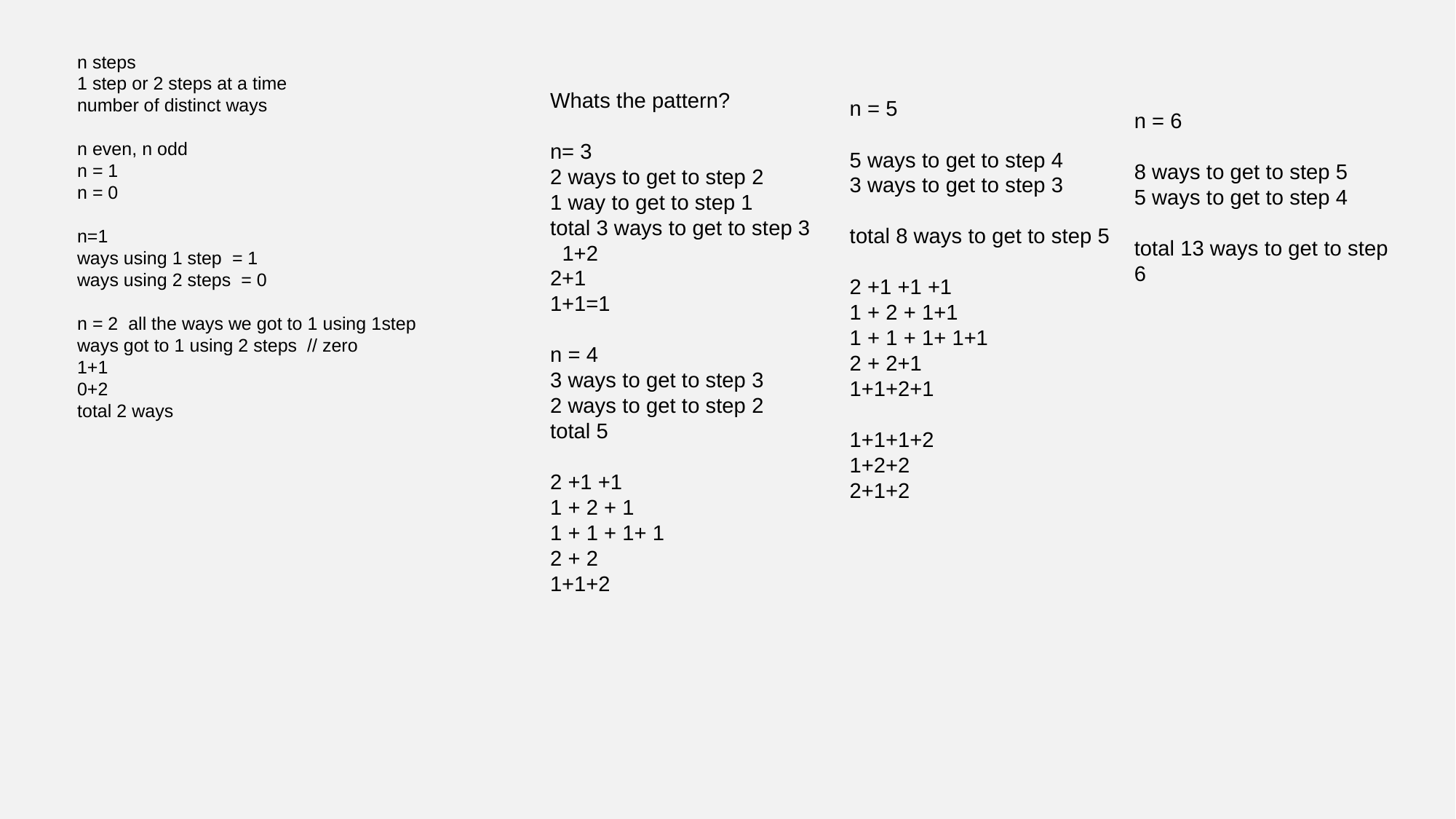

n steps
1 step or 2 steps at a time
number of distinct ways

n even, n odd
n = 1
n = 0

n=1
ways using 1 step  = 1
ways using 2 steps  = 0

n = 2  all the ways we got to 1 using 1step
ways got to 1 using 2 steps  // zero
1+1
0+2
total 2 ways

Whats the pattern?

n= 3
2 ways to get to step 2
1 way to get to step 1
total 3 ways to get to step 3
  1+2
2+1
1+1=1

n = 4
3 ways to get to step 3
2 ways to get to step 2
total 5

2 +1 +1
1 + 2 + 1
1 + 1 + 1+ 1
2 + 2
1+1+2
n = 5

5 ways to get to step 4
3 ways to get to step 3

total 8 ways to get to step 5

2 +1 +1 +1
1 + 2 + 1+1
1 + 1 + 1+ 1+1
2 + 2+1
1+1+2+1

1+1+1+2
1+2+2
2+1+2

n = 6

8 ways to get to step 5
5 ways to get to step 4

total 13 ways to get to step 6